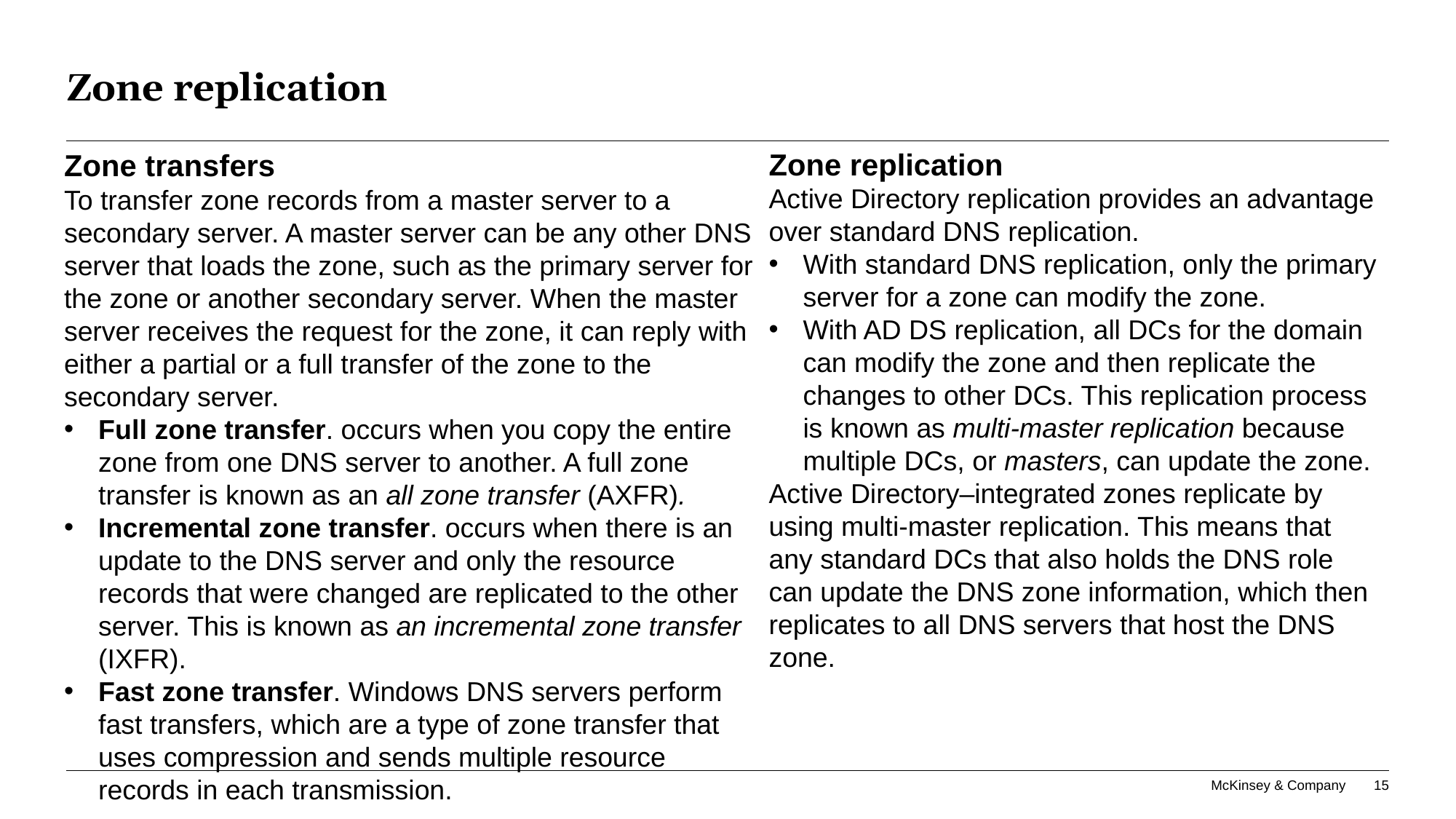

# Zone replication

Zone replication
Active Directory replication provides an advantage over standard DNS replication.
With standard DNS replication, only the primary server for a zone can modify the zone.
With AD DS replication, all DCs for the domain can modify the zone and then replicate the changes to other DCs. This replication process is known as multi-master replication because multiple DCs, or masters, can update the zone.
Active Directory–integrated zones replicate by using multi-master replication. This means that any standard DCs that also holds the DNS role can update the DNS zone information, which then replicates to all DNS servers that host the DNS zone.
Zone transfers
To transfer zone records from a master server to a secondary server. A master server can be any other DNS server that loads the zone, such as the primary server for the zone or another secondary server. When the master server receives the request for the zone, it can reply with either a partial or a full transfer of the zone to the secondary server.
Full zone transfer. occurs when you copy the entire zone from one DNS server to another. A full zone transfer is known as an all zone transfer (AXFR).
Incremental zone transfer. occurs when there is an update to the DNS server and only the resource records that were changed are replicated to the other server. This is known as an incremental zone transfer (IXFR).
Fast zone transfer. Windows DNS servers perform fast transfers, which are a type of zone transfer that uses compression and sends multiple resource records in each transmission.